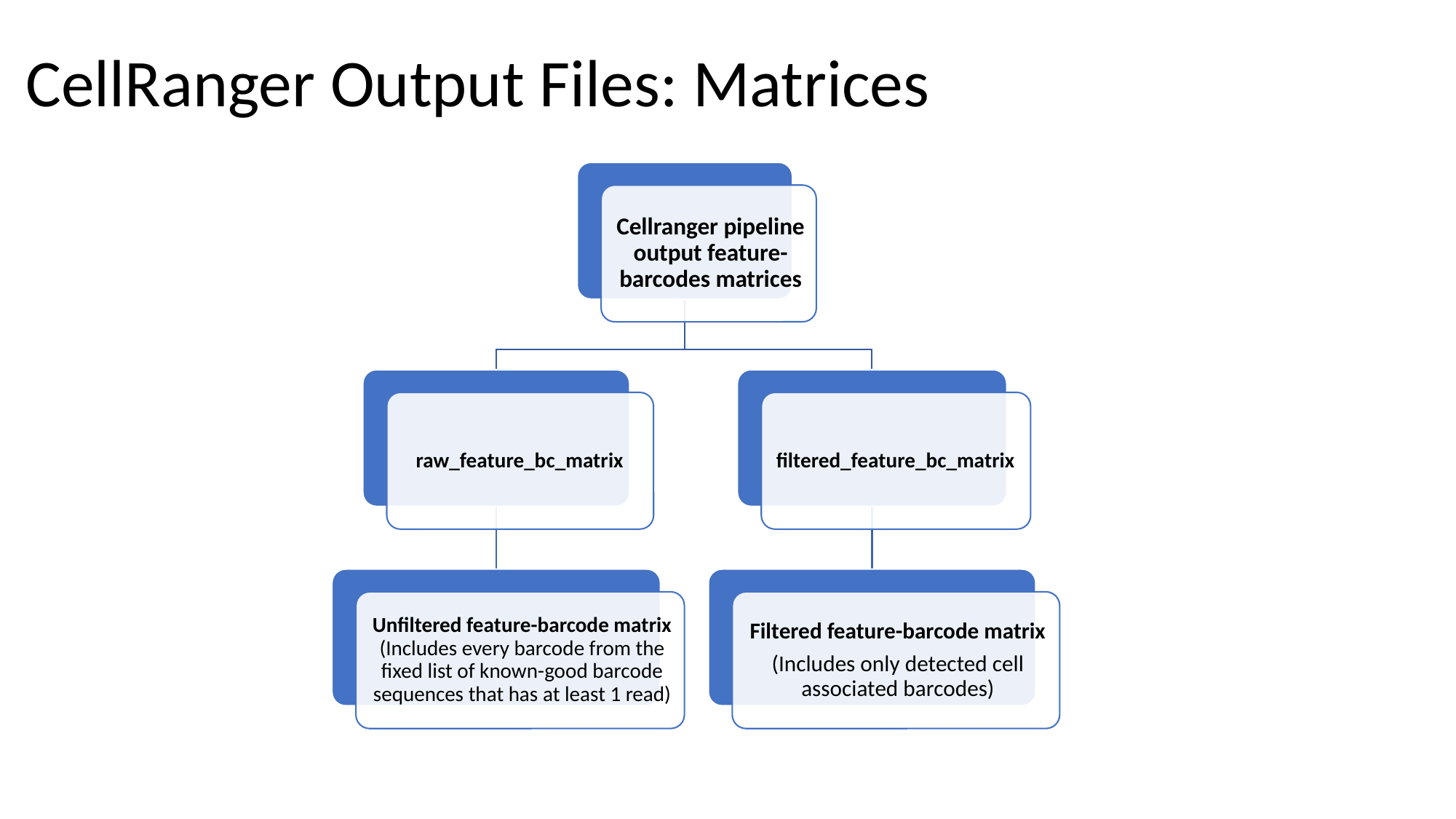

# CellRanger Output Files: Matrices
Cellranger pipeline output feature- barcodes matrices
raw_feature_bc_matrix
Unfiltered feature-barcode matrix (Includes every barcode from the fixed list of known-good barcode sequences that has at least 1 read)
filtered_feature_bc_matrix
Filtered feature-barcode matrix
(Includes only detected cell associated barcodes)